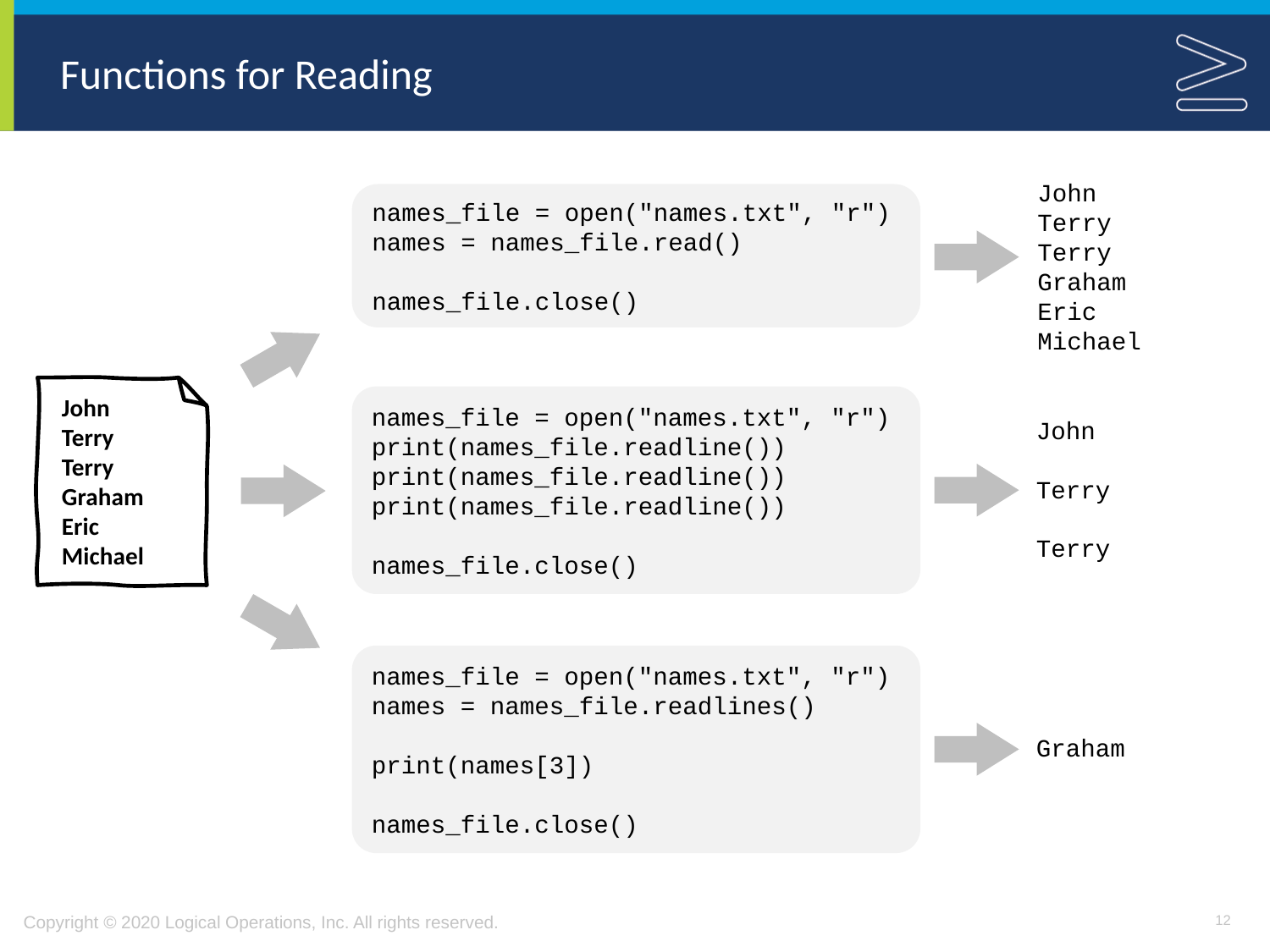

# Functions for Reading
John
Terry
Terry
Graham
Eric
Michael
names_file = open("names.txt", "r")
names = names_file.read()

names_file.close()

John
Terry
Terry
Graham
Eric
Michael
names_file = open("names.txt", "r")
print(names_file.readline())
print(names_file.readline())
print(names_file.readline())

names_file.close()
John

Terry

Terry

names_file = open("names.txt", "r")
names = names_file.readlines()

print(names[3])

names_file.close()

Graham
12